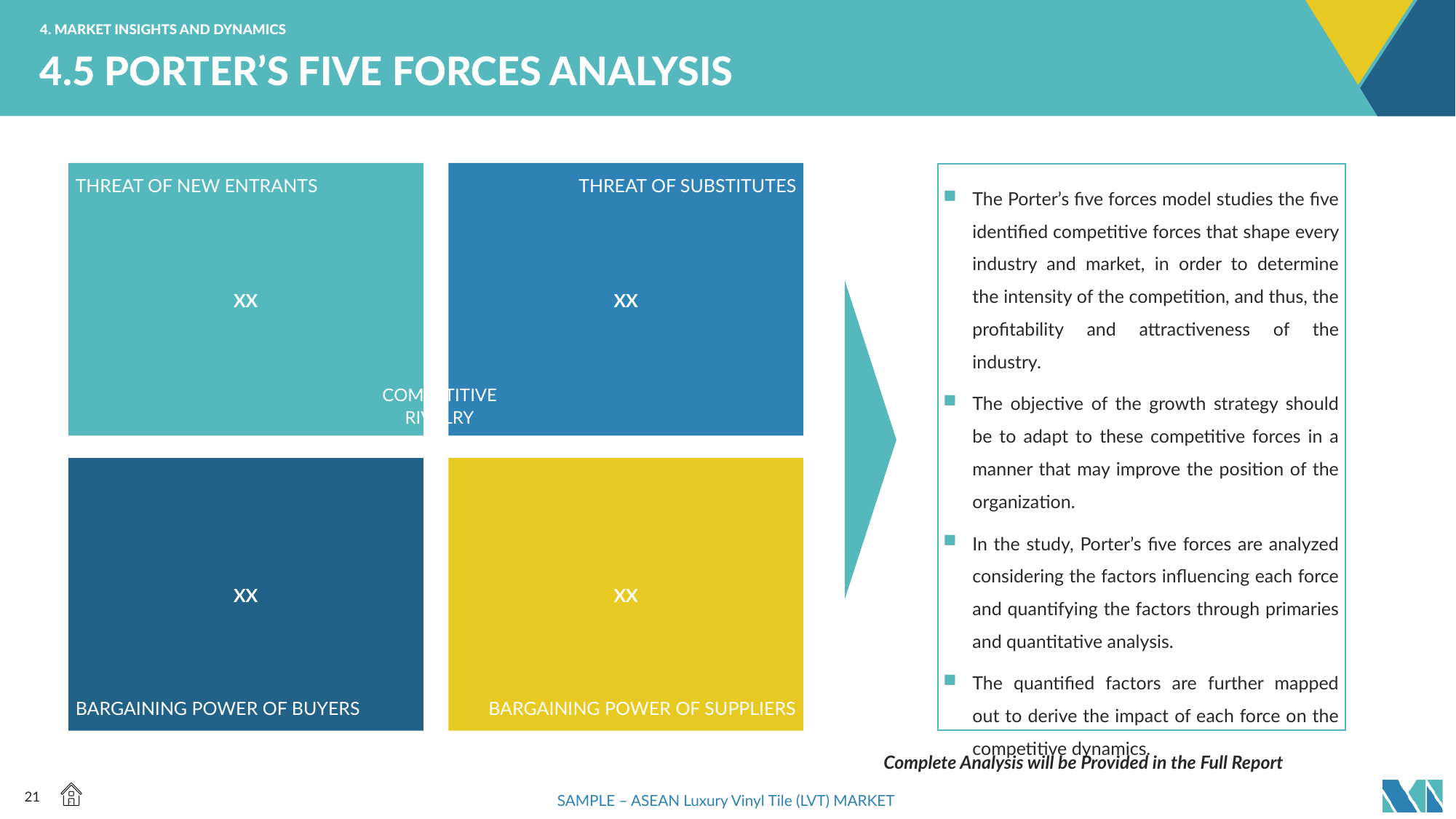

4. MARKET INSIGHTS and dynamics
# 4.5 Porter’s FIVE Forces Analysis
XX
XX
THREAT OF NEW ENTRANTS
THREAT OF SUBSTITUTES
The Porter’s five forces model studies the five identified competitive forces that shape every industry and market, in order to determine the intensity of the competition, and thus, the profitability and attractiveness of the industry.
The objective of the growth strategy should be to adapt to these competitive forces in a manner that may improve the position of the organization.
In the study, Porter’s five forces are analyzed considering the factors influencing each force and quantifying the factors through primaries and quantitative analysis.
The quantified factors are further mapped out to derive the impact of each force on the competitive dynamics.

COMPETITIVE RIVALRY
XX
XX
XX
BARGAINING POWER OF BUYERS
BARGAINING POWER OF SUPPLIERS
Complete Analysis will be Provided in the Full Report